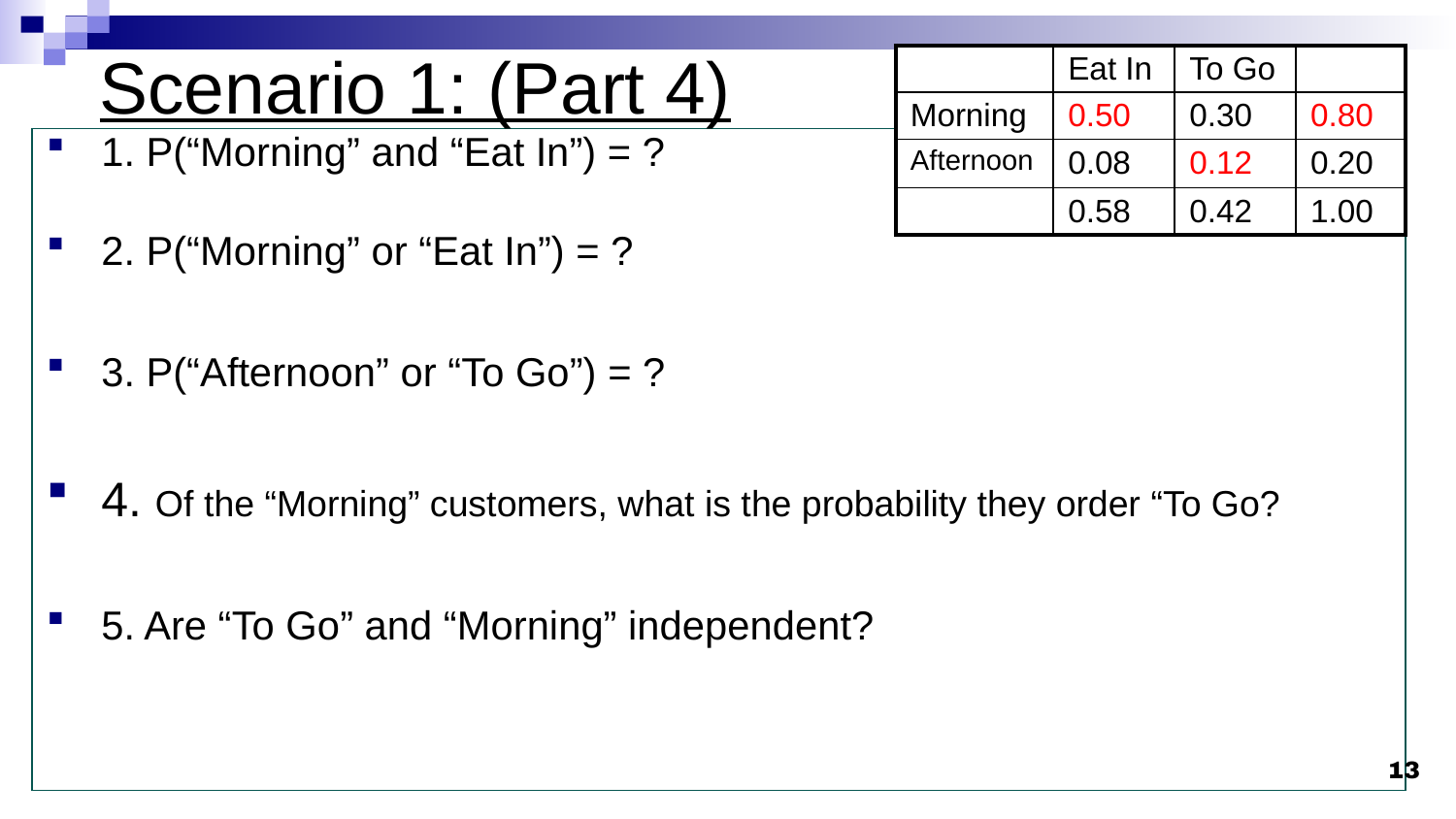

# Scenario 1: (Part 4)
|  | Eat In | To Go |  |
| --- | --- | --- | --- |
| Morning | 0.50 | 0.30 | 0.80 |
| Afternoon | 0.08 | 0.12 | 0.20 |
|  | 0.58 | 0.42 | 1.00 |
1. P(“Morning” and “Eat In”) = ?

2. P(“Morning” or “Eat In”) = ?

3. P(“Afternoon” or “To Go”) = ?

4. Of the “Morning” customers, what is the probability they order “To Go?

5. Are “To Go” and “Morning” independent?

13